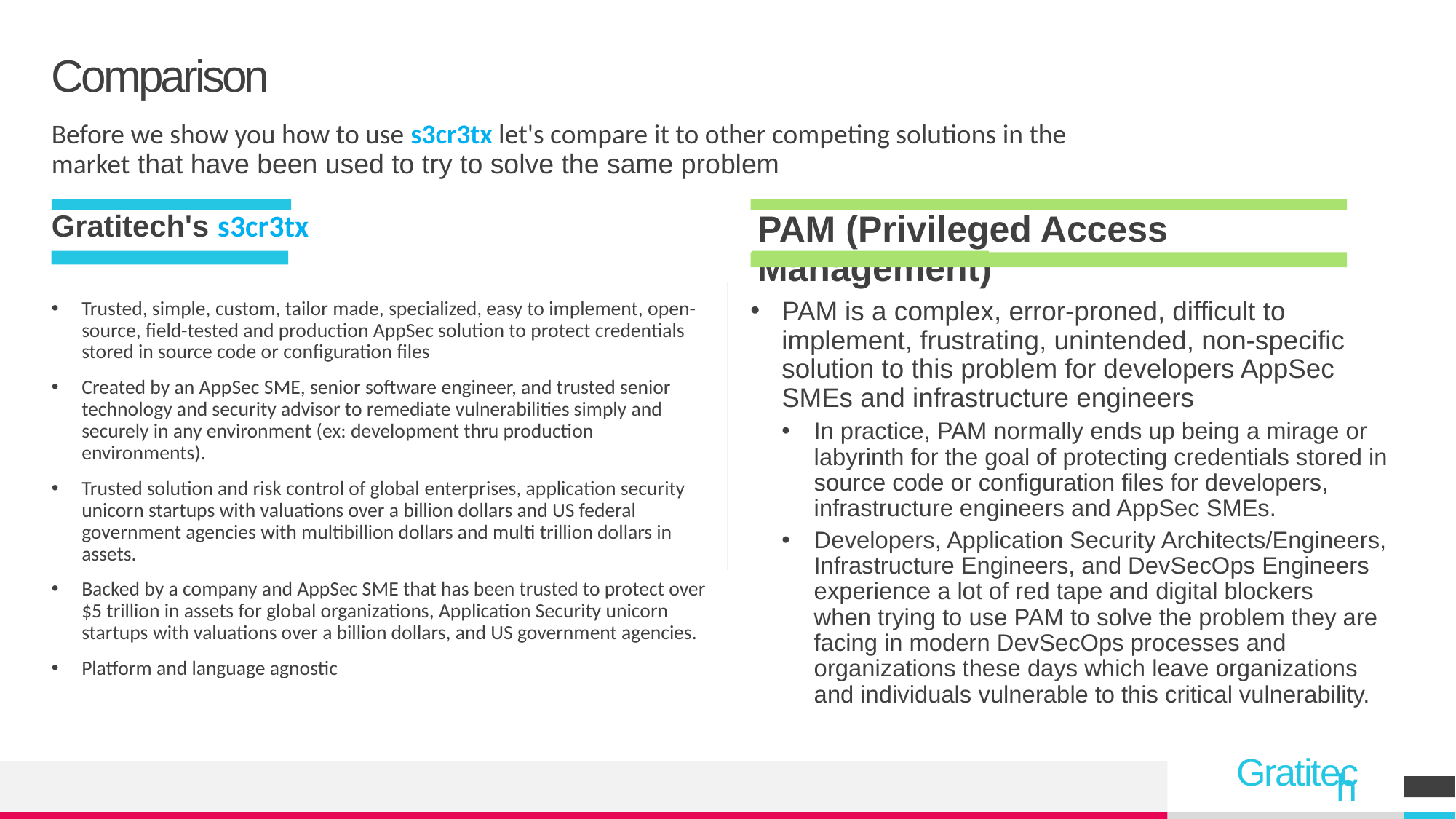

# Comparison
Before we show you how to use s3cr3tx let's compare it to other competing solutions in the market that have been used to try to solve the same problem

Gratitech's s3cr3tx
PAM (Privileged Access Management)

PAM is a complex, error-proned, difficult to implement, frustrating, unintended, non-specific solution to this problem for developers AppSec SMEs and infrastructure engineers
In practice, PAM normally ends up being a mirage or labyrinth for the goal of protecting credentials stored in source code or configuration files for developers, infrastructure engineers and AppSec SMEs.
Developers, Application Security Architects/Engineers, Infrastructure Engineers, and DevSecOps Engineers experience a lot of red tape and digital blockers when trying to use PAM to solve the problem they are facing in modern DevSecOps processes and organizations these days which leave organizations and individuals vulnerable to this critical vulnerability.
Trusted, simple, custom, tailor made, specialized, easy to implement, open-source, field-tested and production AppSec solution to protect credentials stored in source code or configuration files
Created by an AppSec SME, senior software engineer, and trusted senior technology and security advisor to remediate vulnerabilities simply and securely in any environment (ex: development thru production environments).
Trusted solution and risk control of global enterprises, application security unicorn startups with valuations over a billion dollars and US federal government agencies with multibillion dollars and multi trillion dollars in assets.
Backed by a company and AppSec SME that has been trusted to protect over $5 trillion in assets for global organizations, Application Security unicorn startups with valuations over a billion dollars, and US government agencies.
Platform and language agnostic
5
Gratitech